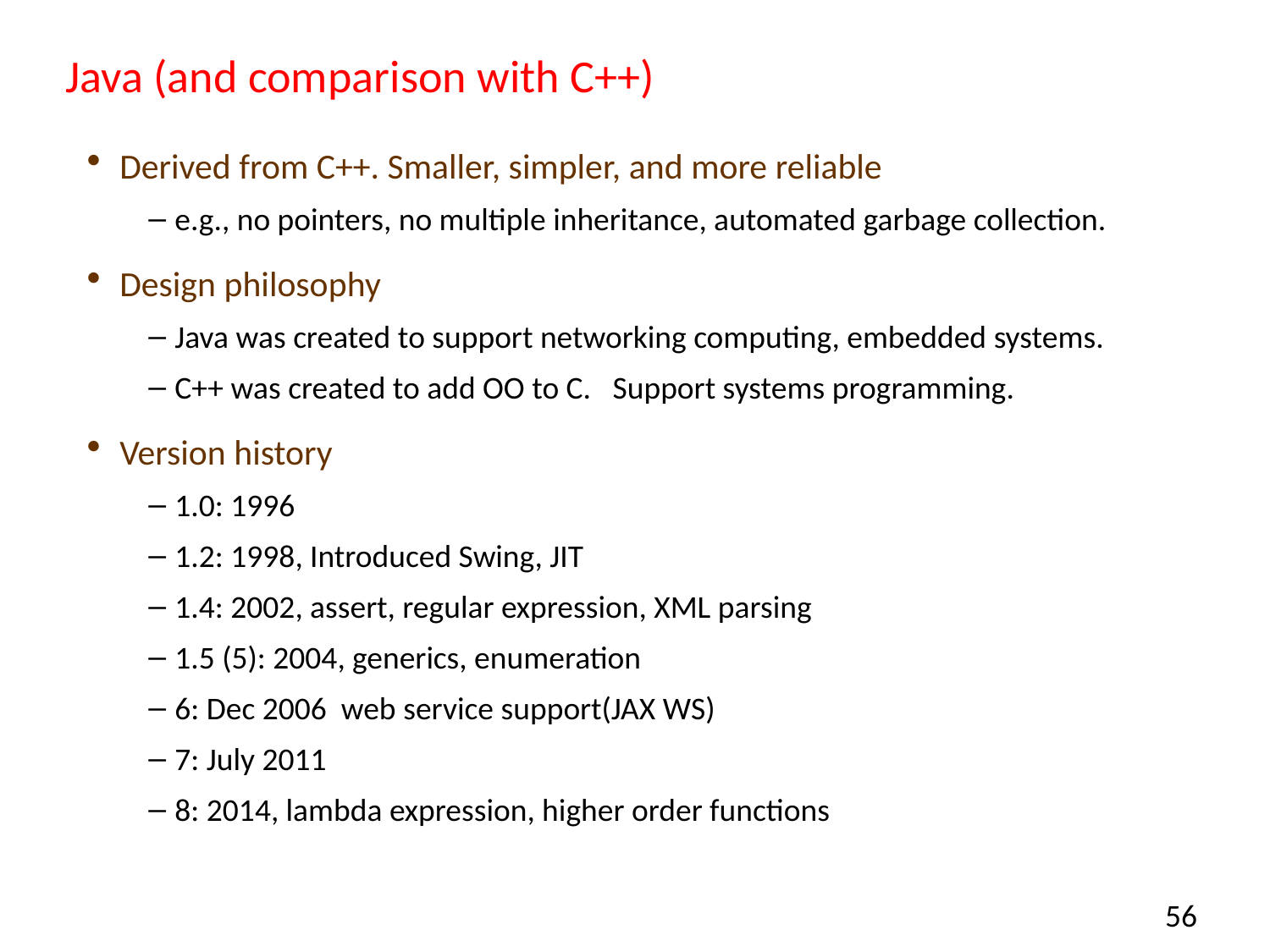

# Java (and comparison with C++)
Derived from C++. Smaller, simpler, and more reliable
e.g., no pointers, no multiple inheritance, automated garbage collection.
Design philosophy
Java was created to support networking computing, embedded systems.
C++ was created to add OO to C.   Support systems programming.
Version history
1.0: 1996
1.2: 1998, Introduced Swing, JIT
1.4: 2002, assert, regular expression, XML parsing
1.5 (5): 2004, generics, enumeration
6: Dec 2006  web service support(JAX WS)
7: July 2011
8: 2014, lambda expression, higher order functions

56